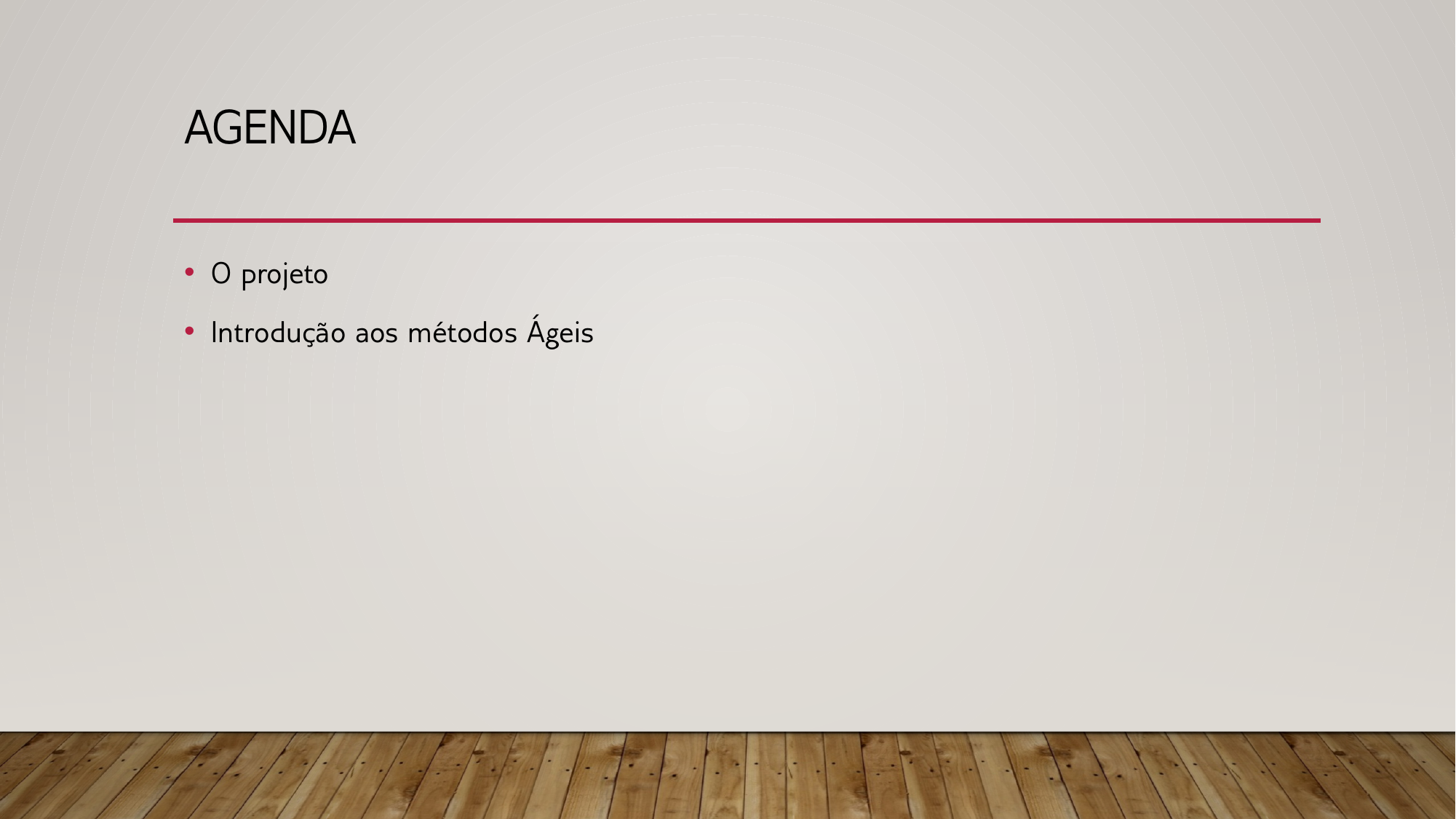

# Agenda
O projeto
Introdução aos métodos Ágeis